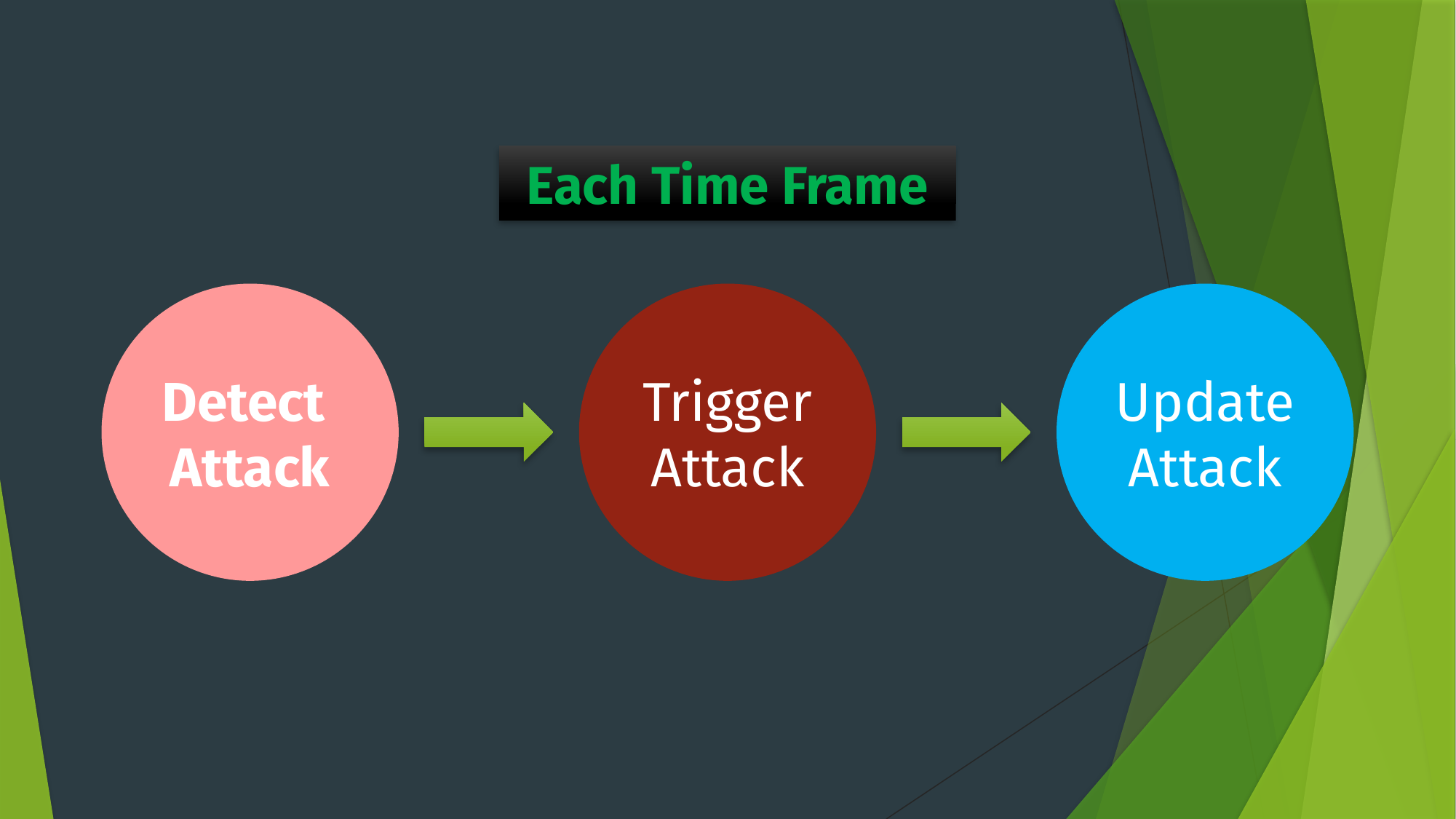

Each Time Frame
Detect
Attack
Trigger Attack
Update Attack